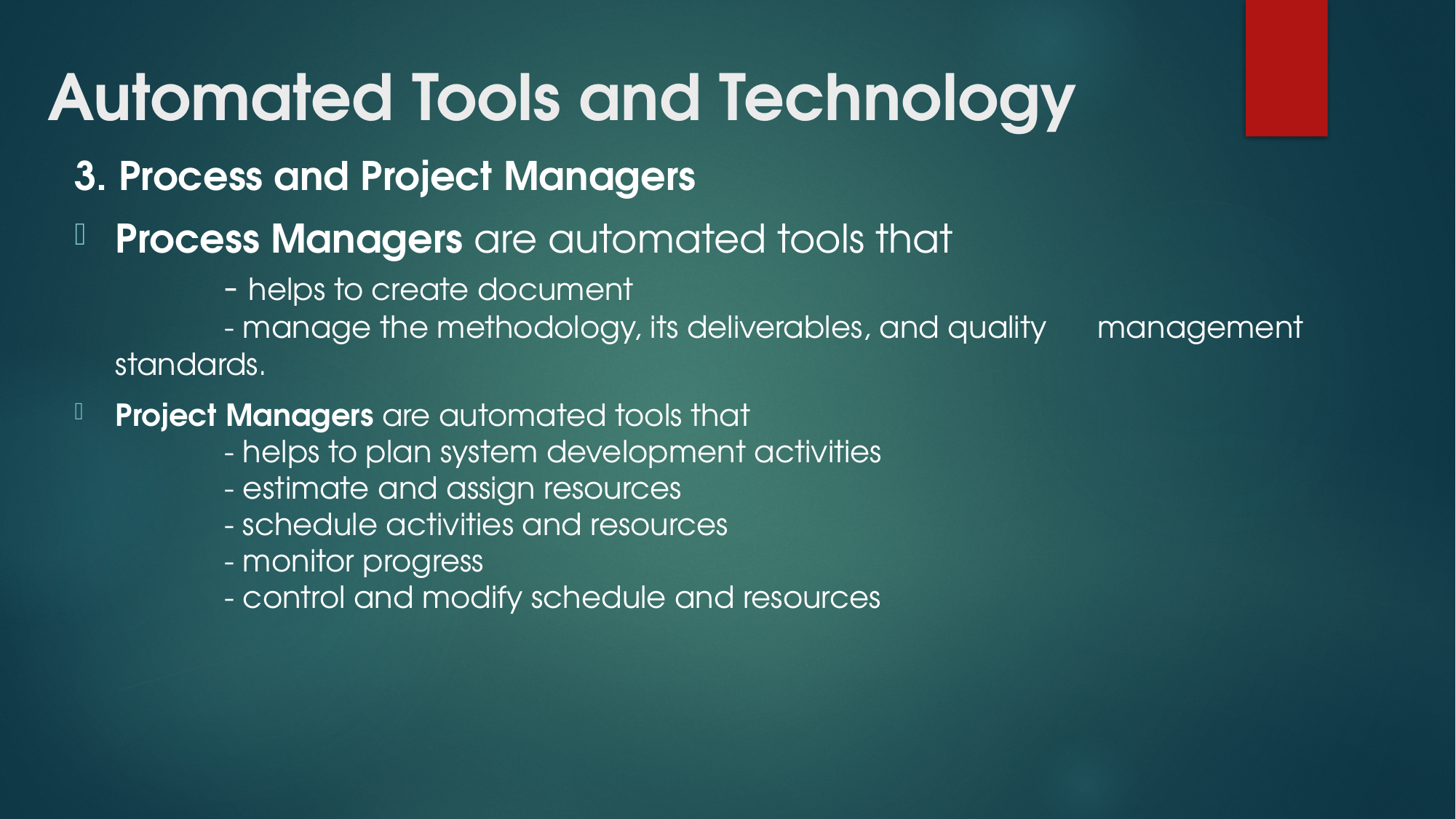

# Automated Tools and Technology
3. Process and Project Managers
Process Managers are automated tools that
	- helps to create document
	- manage the methodology, its deliverables, and quality 	management standards.
Project Managers are automated tools that
	- helps to plan system development activities
	- estimate and assign resources
	- schedule activities and resources
	- monitor progress
	- control and modify schedule and resources